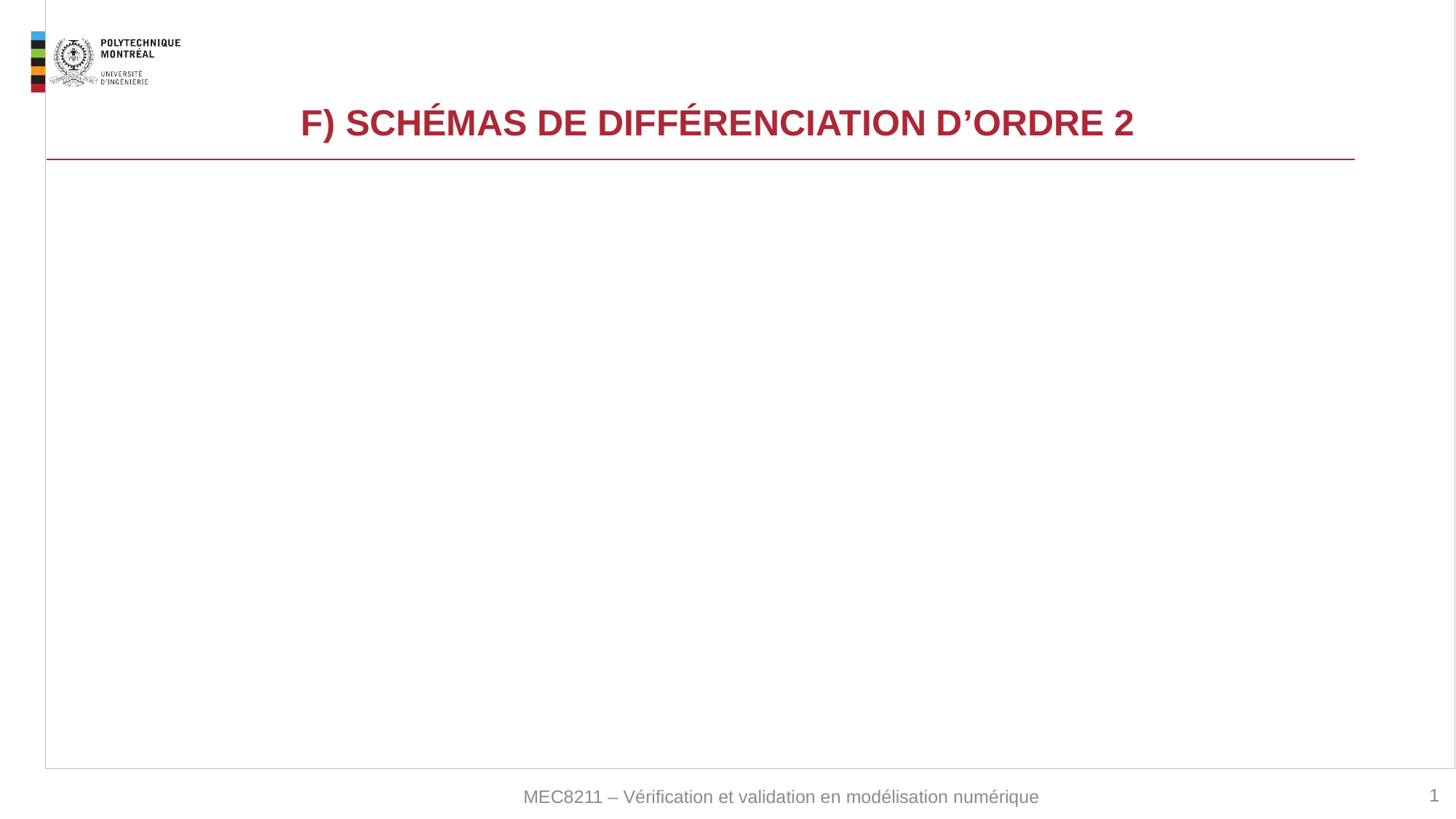

# F) SCHÉMAS DE DIFFÉRENCIATION D’ORDRE 2
1
MEC8211 – Vérification et validation en modélisation numérique